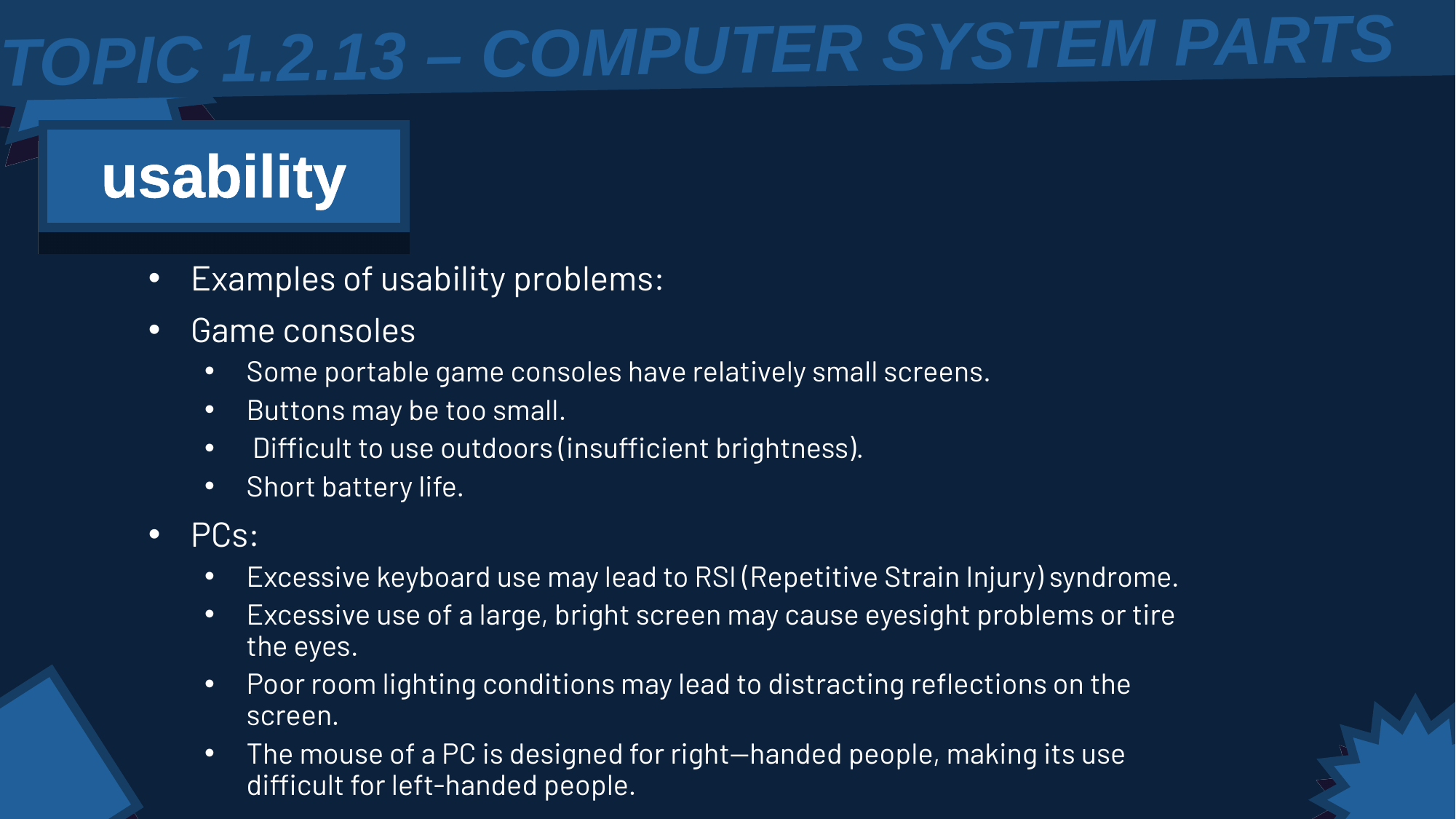

TOPIC 1.2.13 – COMPUTER SYSTEM PARTS

usability
Examples of usability problems:
Game consoles
Some portable game consoles have relatively small screens.
Buttons may be too small.
 Difficult to use outdoors (insufficient brightness).
Short battery life.
PCs:
Excessive keyboard use may lead to RSI (Repetitive Strain Injury) syndrome.
Excessive use of a large, bright screen may cause eyesight problems or tire the eyes.
Poor room lighting conditions may lead to distracting reflections on the screen.
The mouse of a PC is designed for right—handed people, making its use difficult for left-handed people.